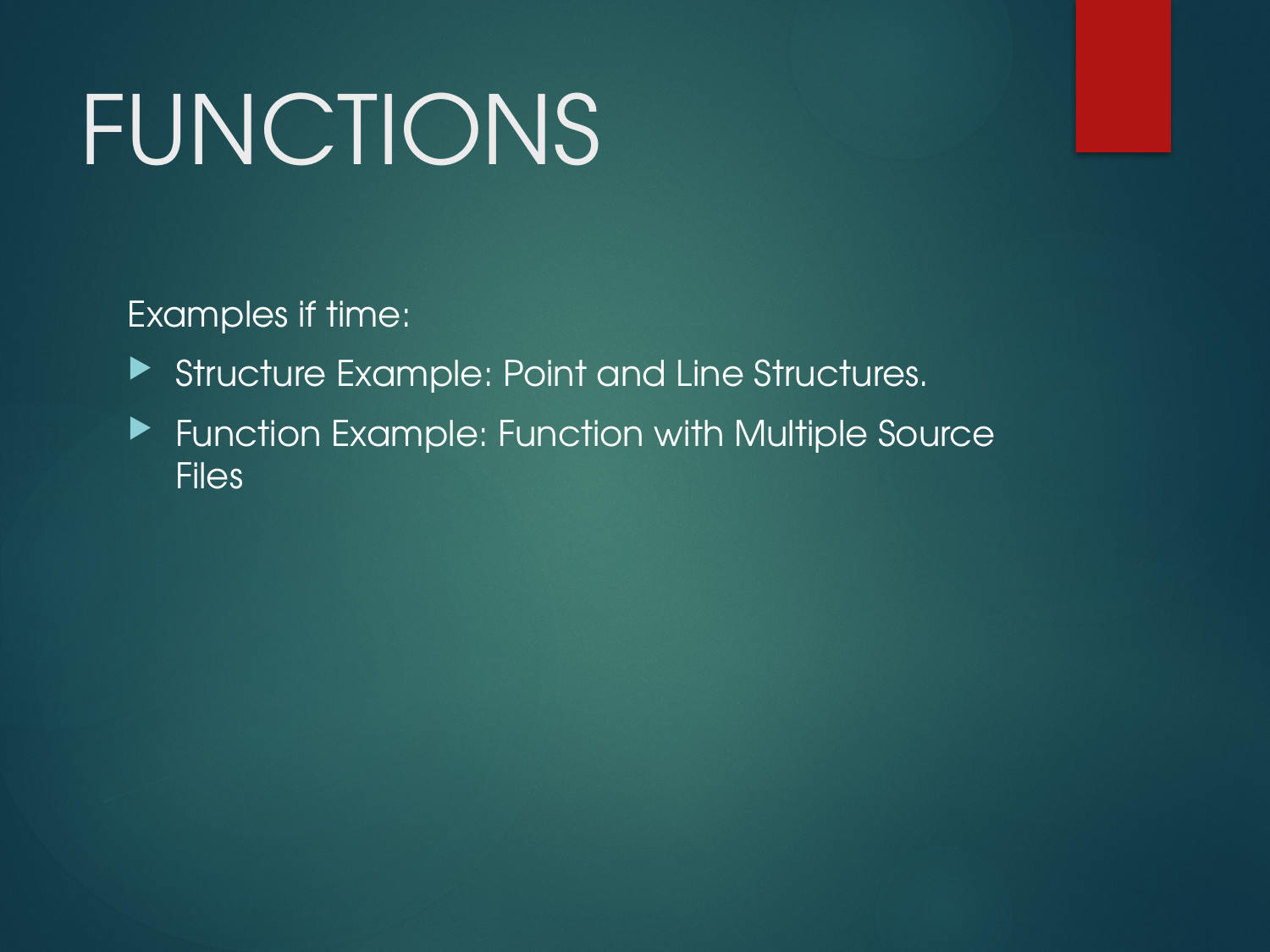

# FUNCTIONS
Examples if time:
Structure Example: Point and Line Structures.
Function Example: Function with Multiple Source Files